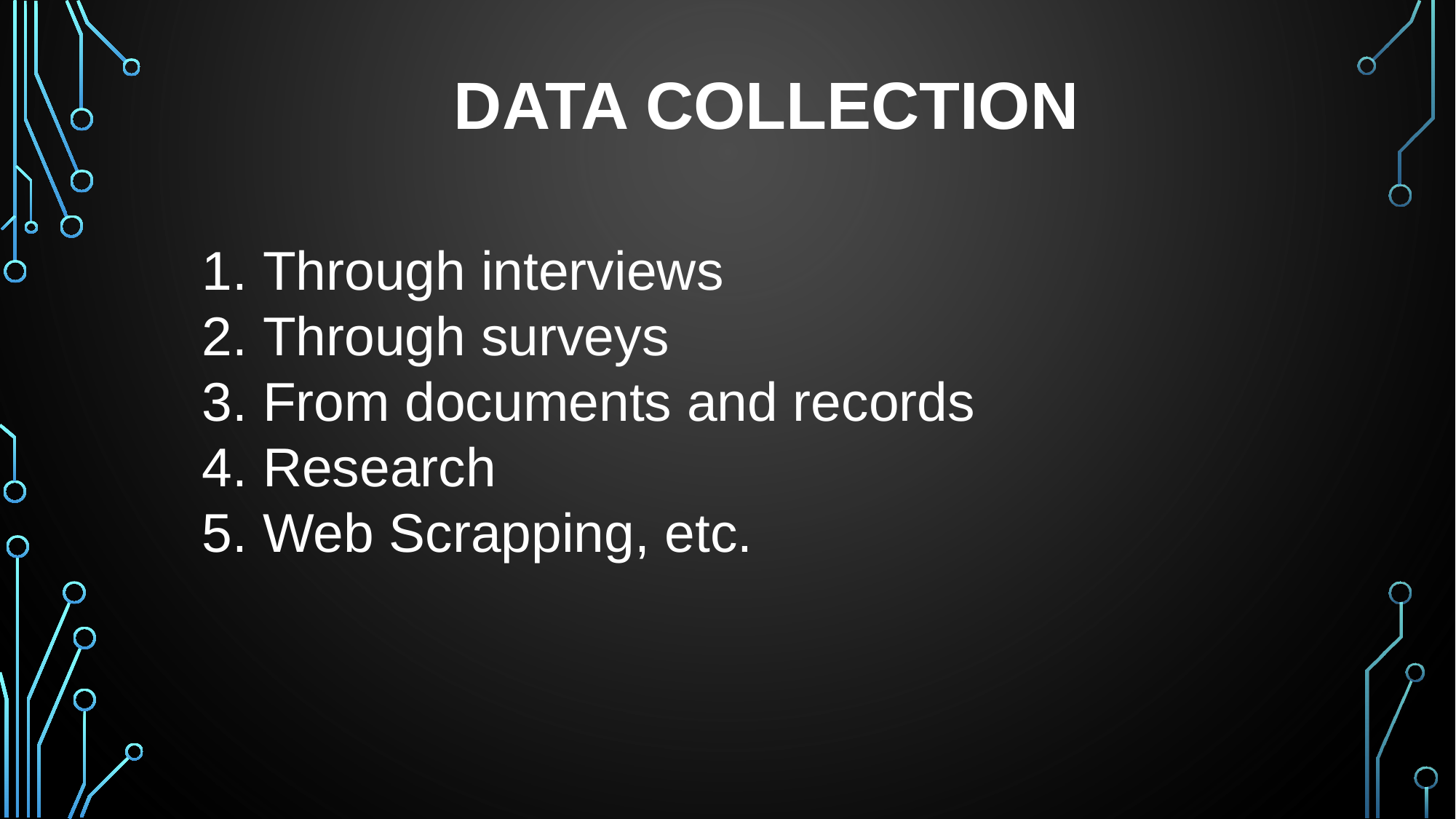

DATA COLLECTION
 Through interviews
 Through surveys
 From documents and records
 Research
 Web Scrapping, etc.